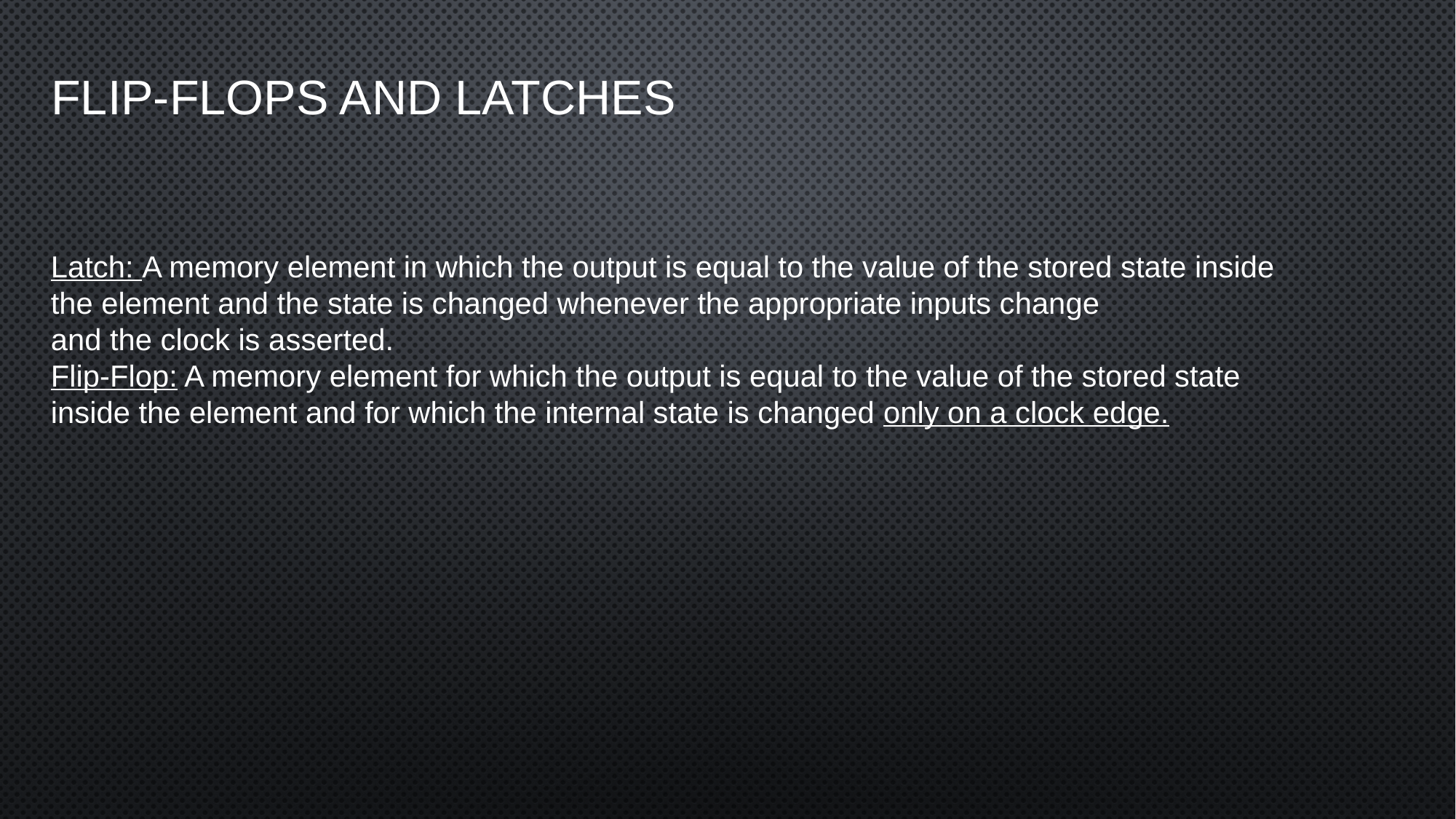

# Flip-Flops and Latches

Latch: A memory element in which the output is equal to the value of the stored state inside the element and the state is changed whenever the appropriate inputs change
and the clock is asserted.
Flip-Flop: A memory element for which the output is equal to the value of the stored state
inside the element and for which the internal state is changed only on a clock edge.